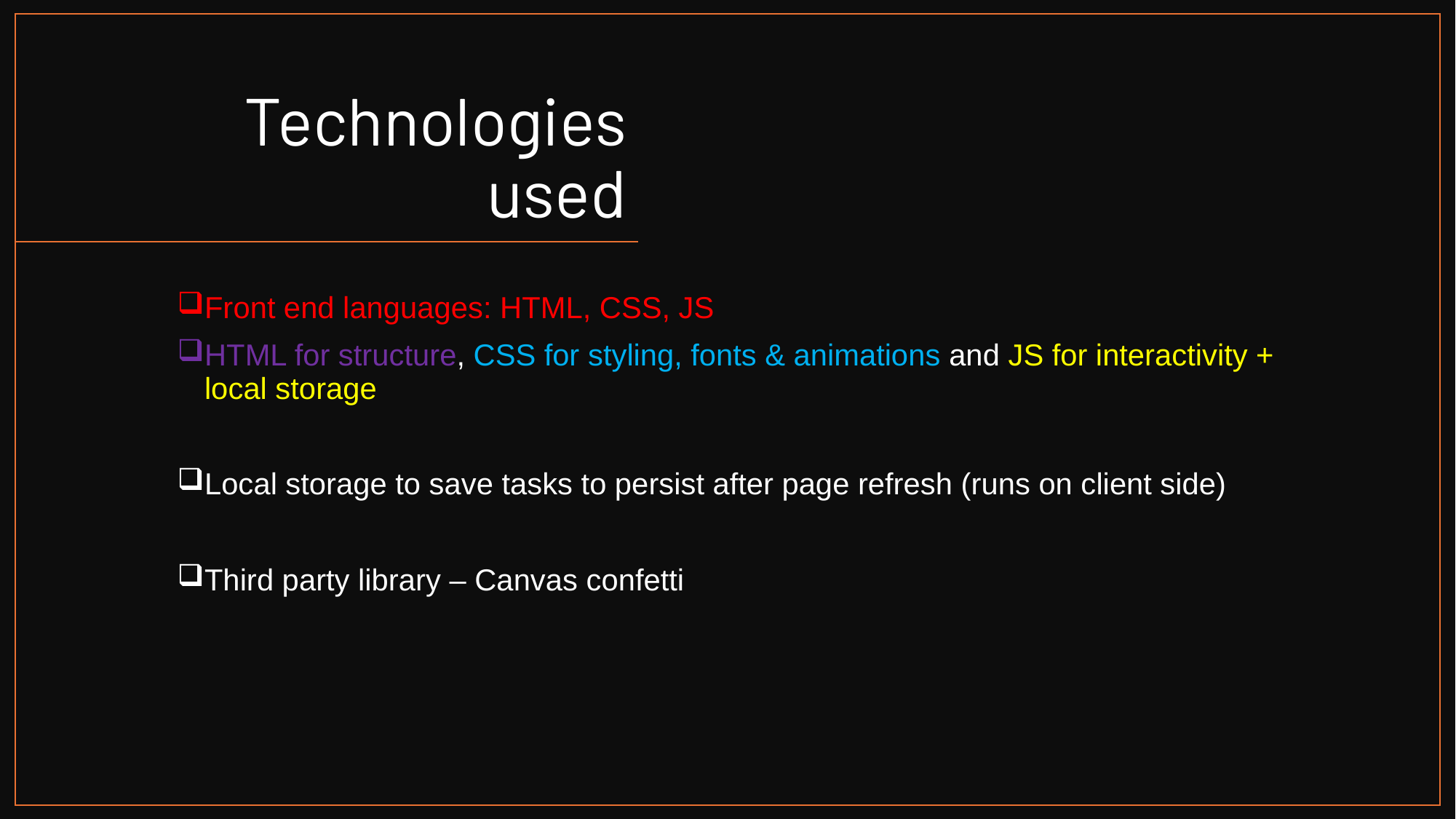

# Technologies used
Front end languages: HTML, CSS, JS
HTML for structure, CSS for styling, fonts & animations and JS for interactivity + local storage

Local storage to save tasks to persist after page refresh (runs on client side)

Third party library – Canvas confetti